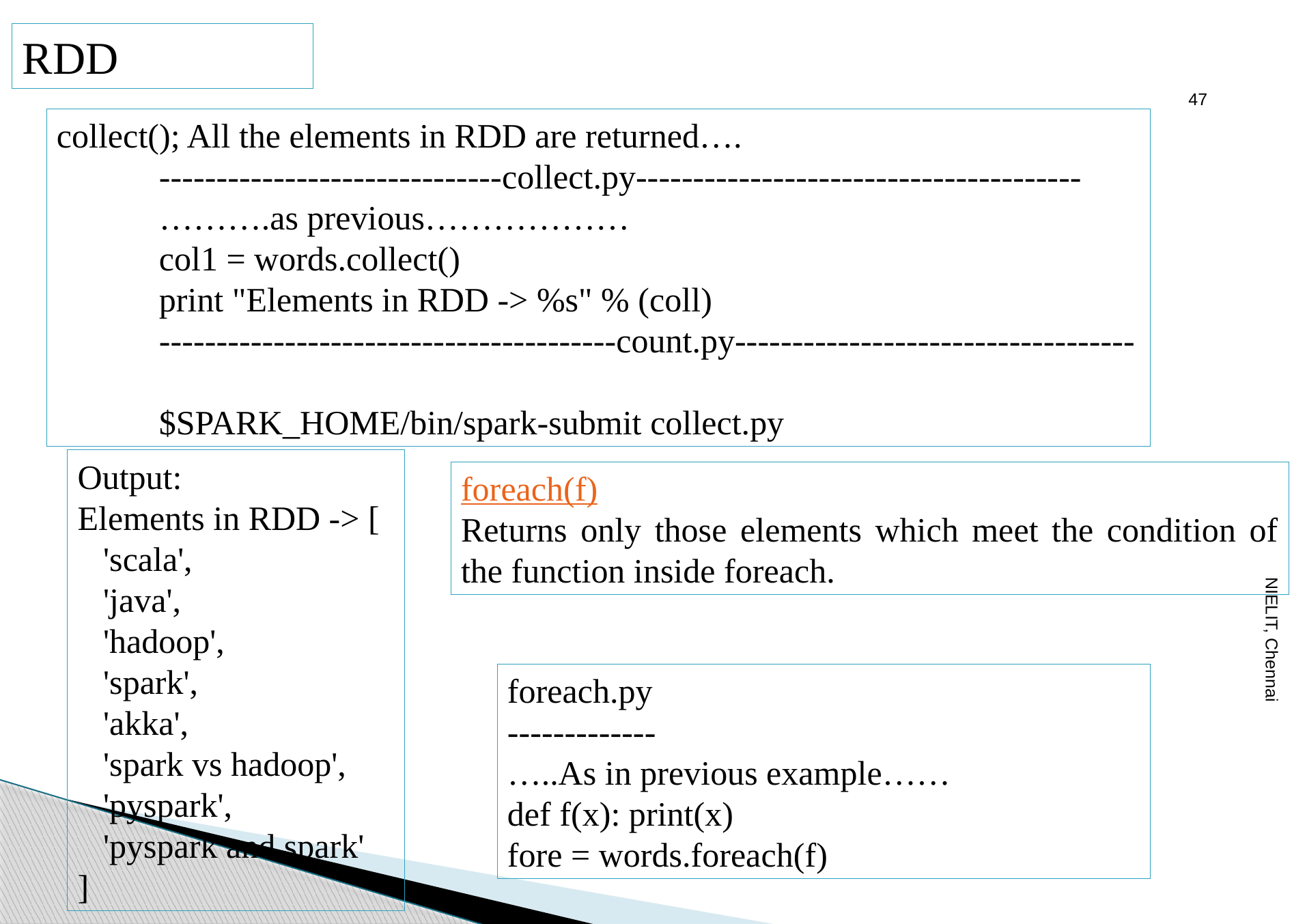

47
RDD
collect(); All the elements in RDD are returned….
------------------------------collect.py---------------------------------------
……….as previous………………
col1 = words.collect()
print "Elements in RDD -> %s" % (coll)
----------------------------------------count.py-----------------------------------

$SPARK_HOME/bin/spark-submit collect.py
NIELIT, Chennai
Output:
Elements in RDD -> [
   'scala',
   'java',
   'hadoop',
   'spark',
   'akka',
   'spark vs hadoop',
   'pyspark',
   'pyspark and spark'
]
foreach(f)
Returns only those elements which meet the condition of the function inside foreach.
foreach.py
-------------
…..As in previous example……
def f(x): print(x)
fore = words.foreach(f)